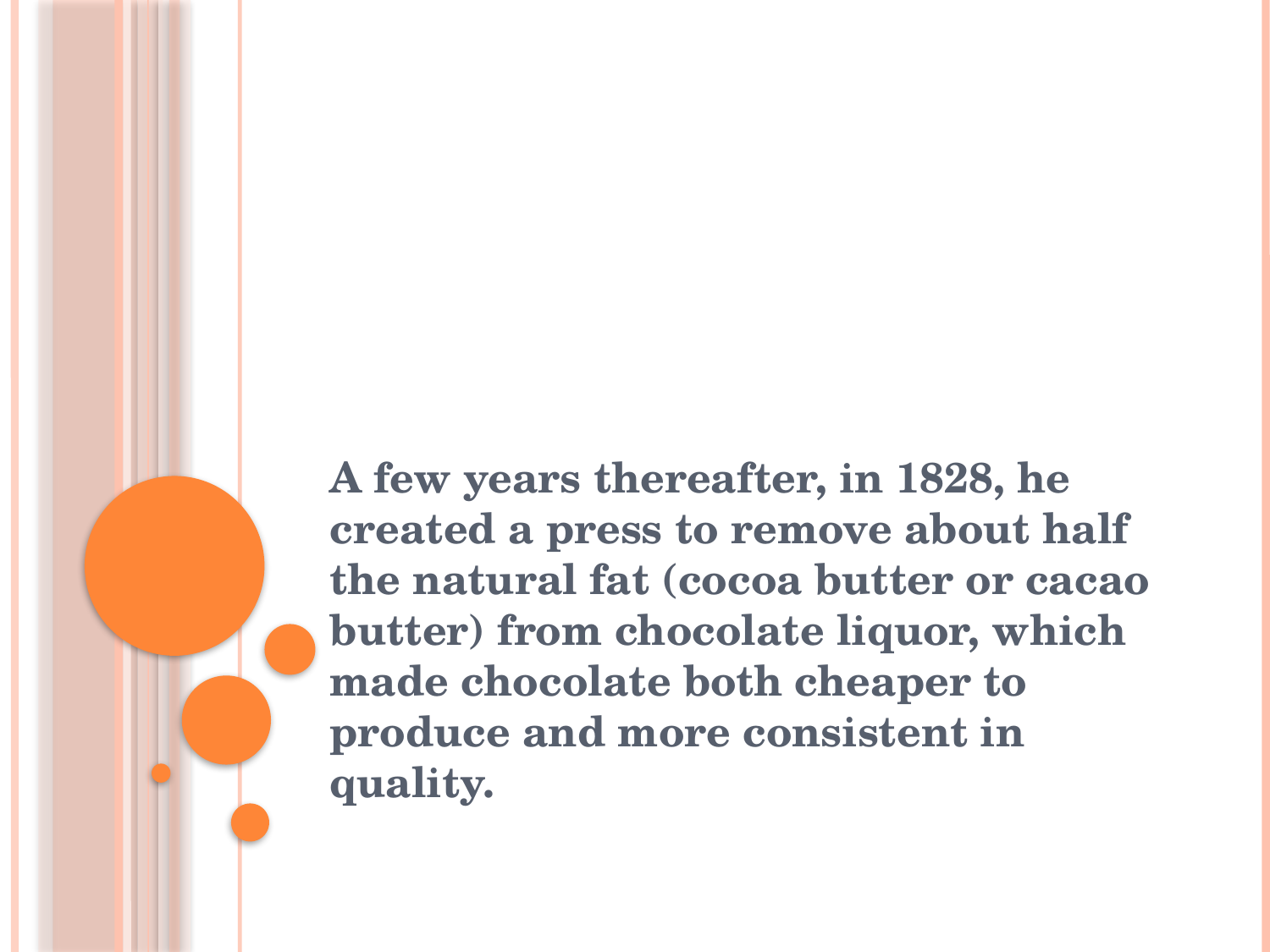

#
A few years thereafter, in 1828, he created a press to remove about half the natural fat (cocoa butter or cacao butter) from chocolate liquor, which made chocolate both cheaper to produce and more consistent in quality.